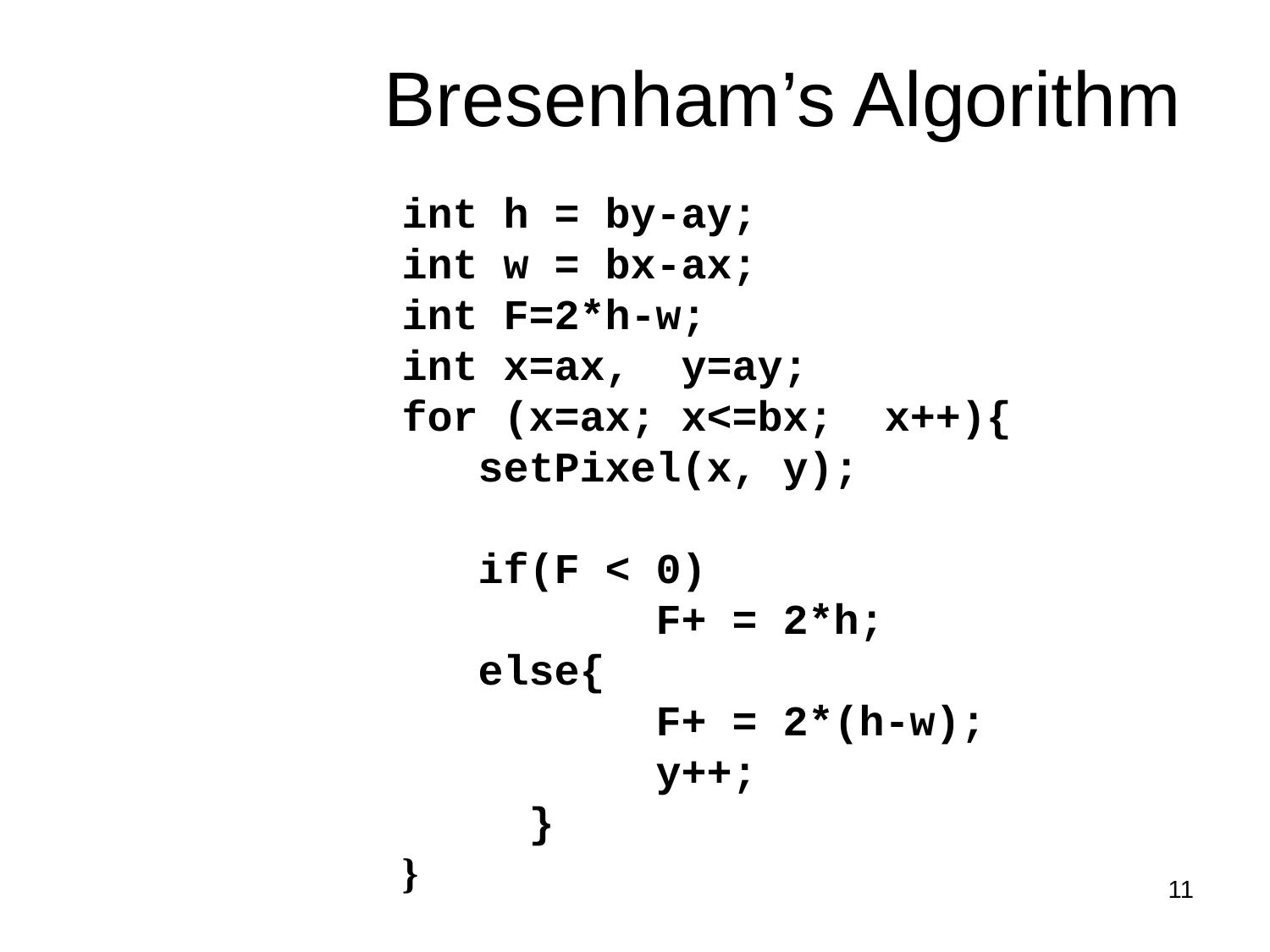

# Bresenham’s Algorithm
int h = by-ay;
int w = bx-ax;
int F=2*h-w;
int x=ax,  y=ay;
for (x=ax; x<=bx;  x++){
   setPixel(x, y);
   if(F < 0)
		F+ = 2*h;
   else{
		F+ = 2*(h-w);
		y++;
	}
}
11